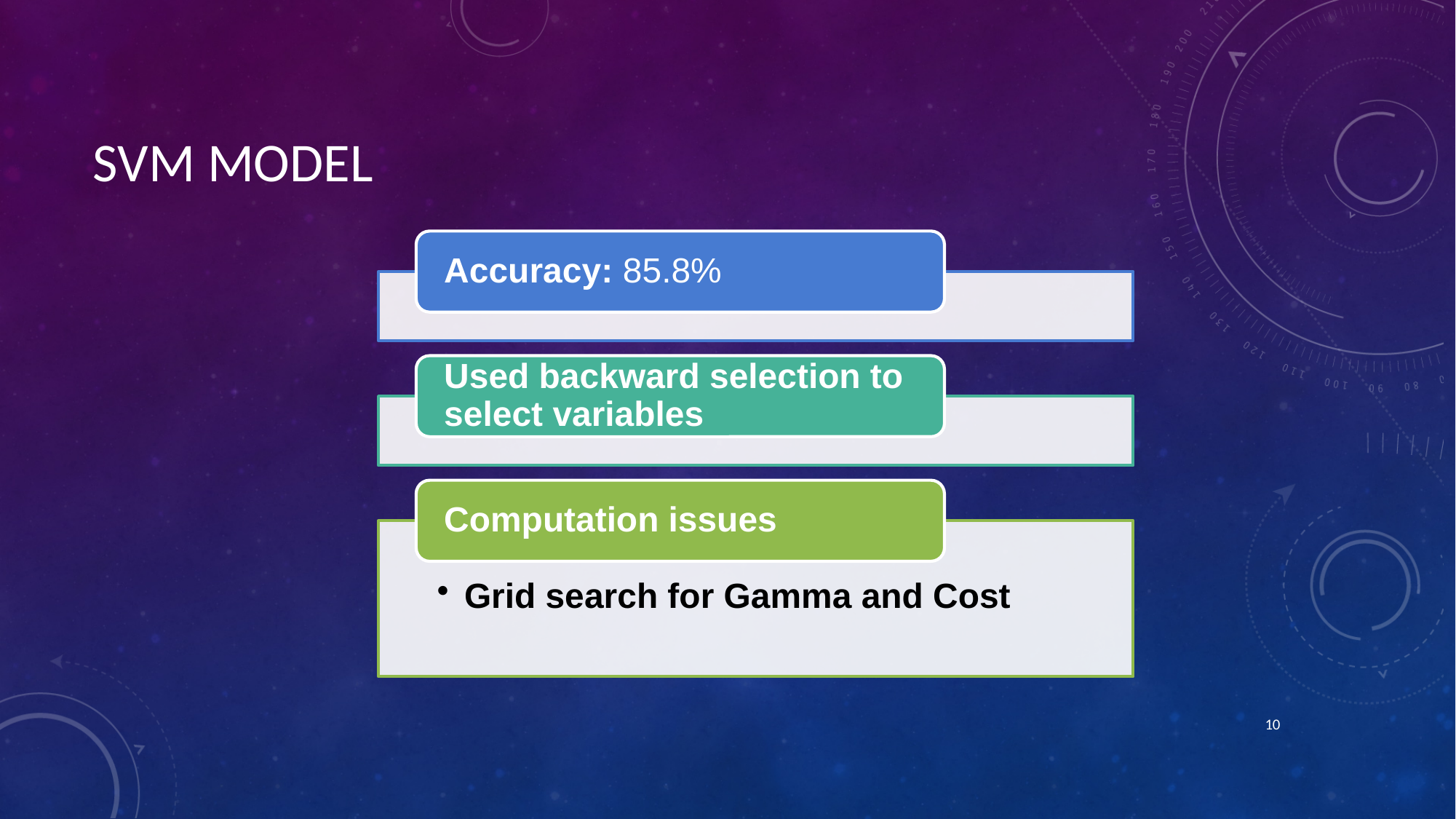

# SVM MODEL
Accuracy: 85.8%
Used backward selection to select variables
Grid search for Gamma and Cost

Computation issues
10